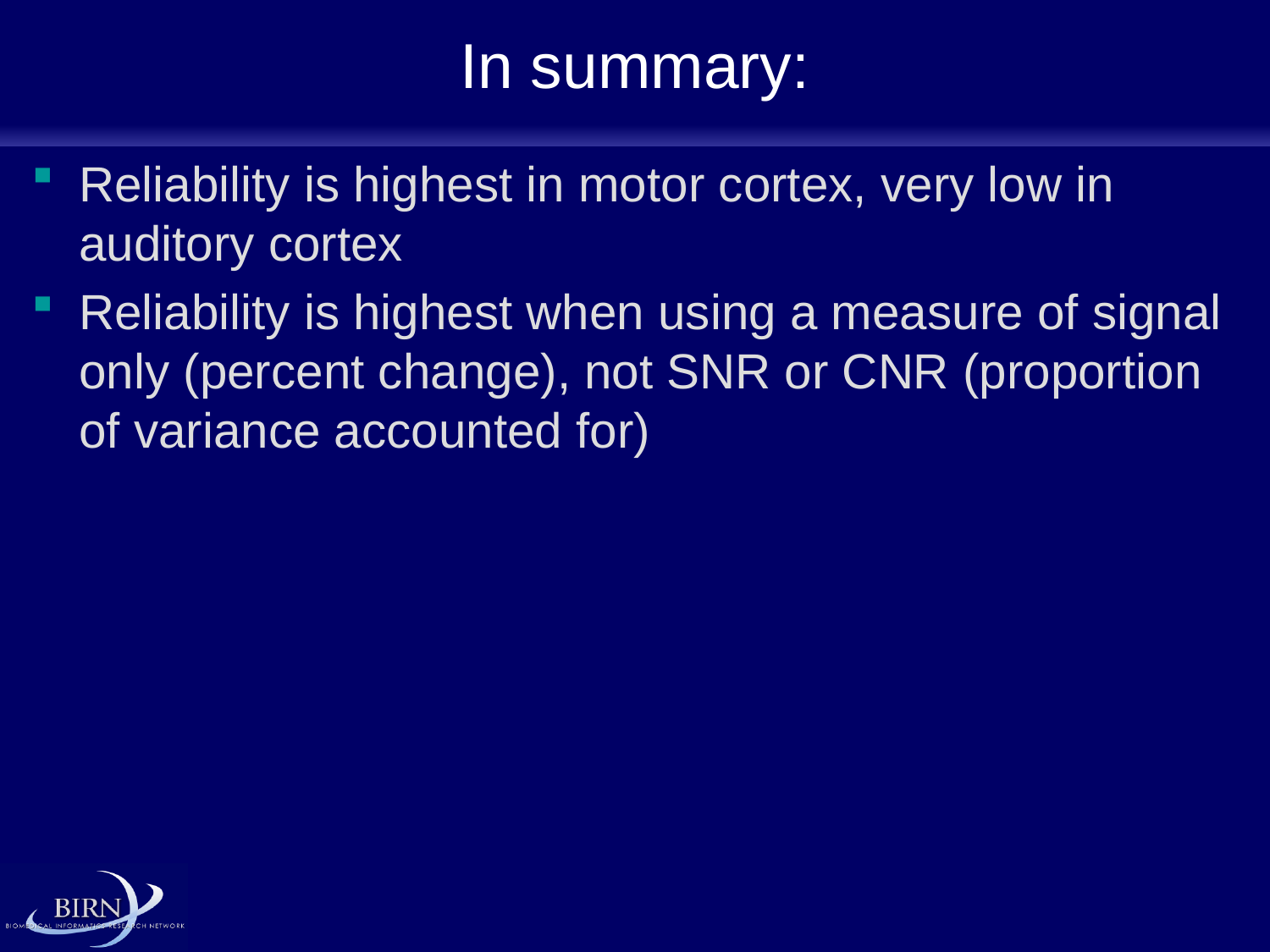

# In summary:
Reliability is highest in motor cortex, very low in auditory cortex
Reliability is highest when using a measure of signal only (percent change), not SNR or CNR (proportion of variance accounted for)